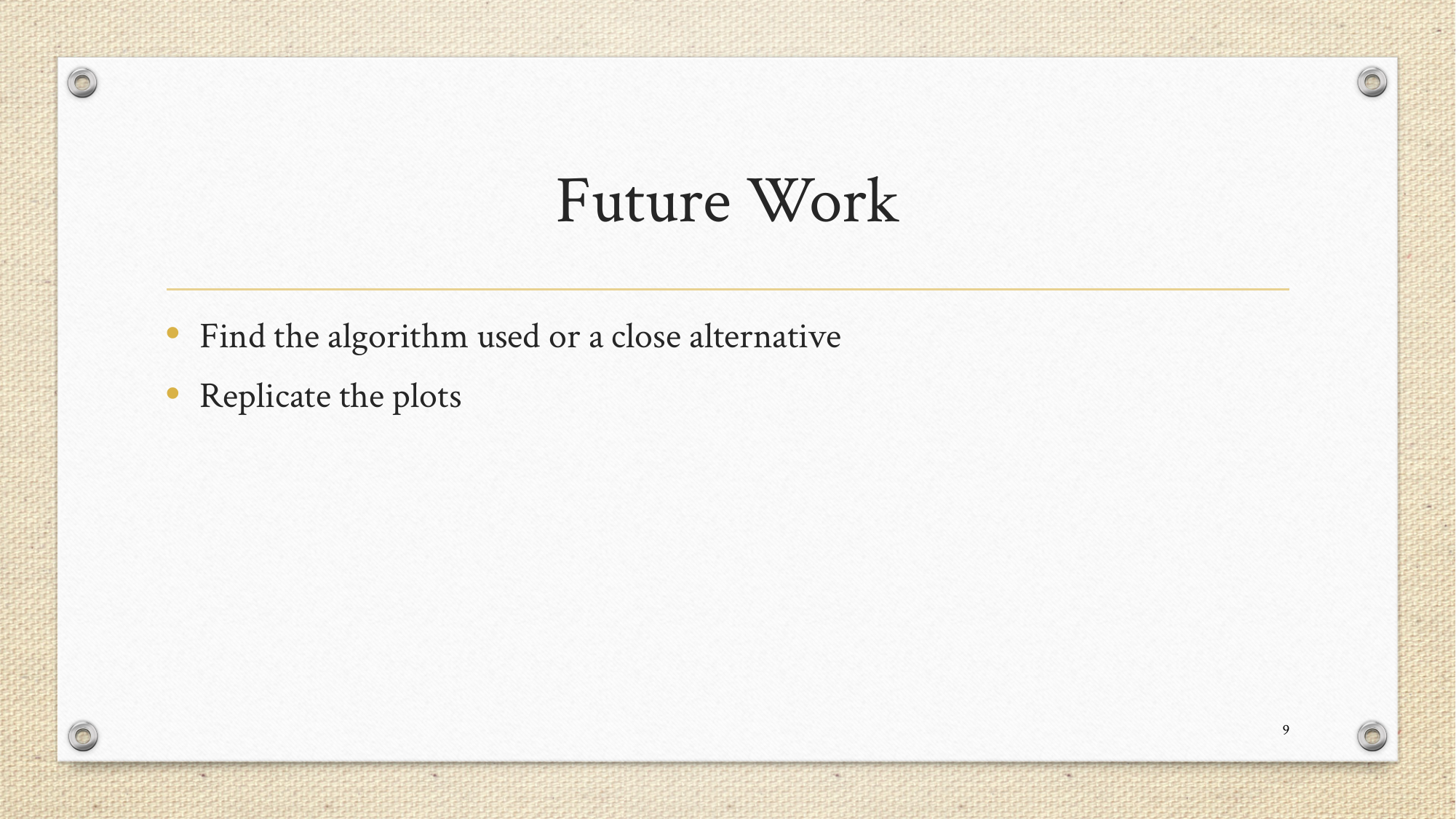

# Future Work
Find the algorithm used or a close alternative
Replicate the plots
9